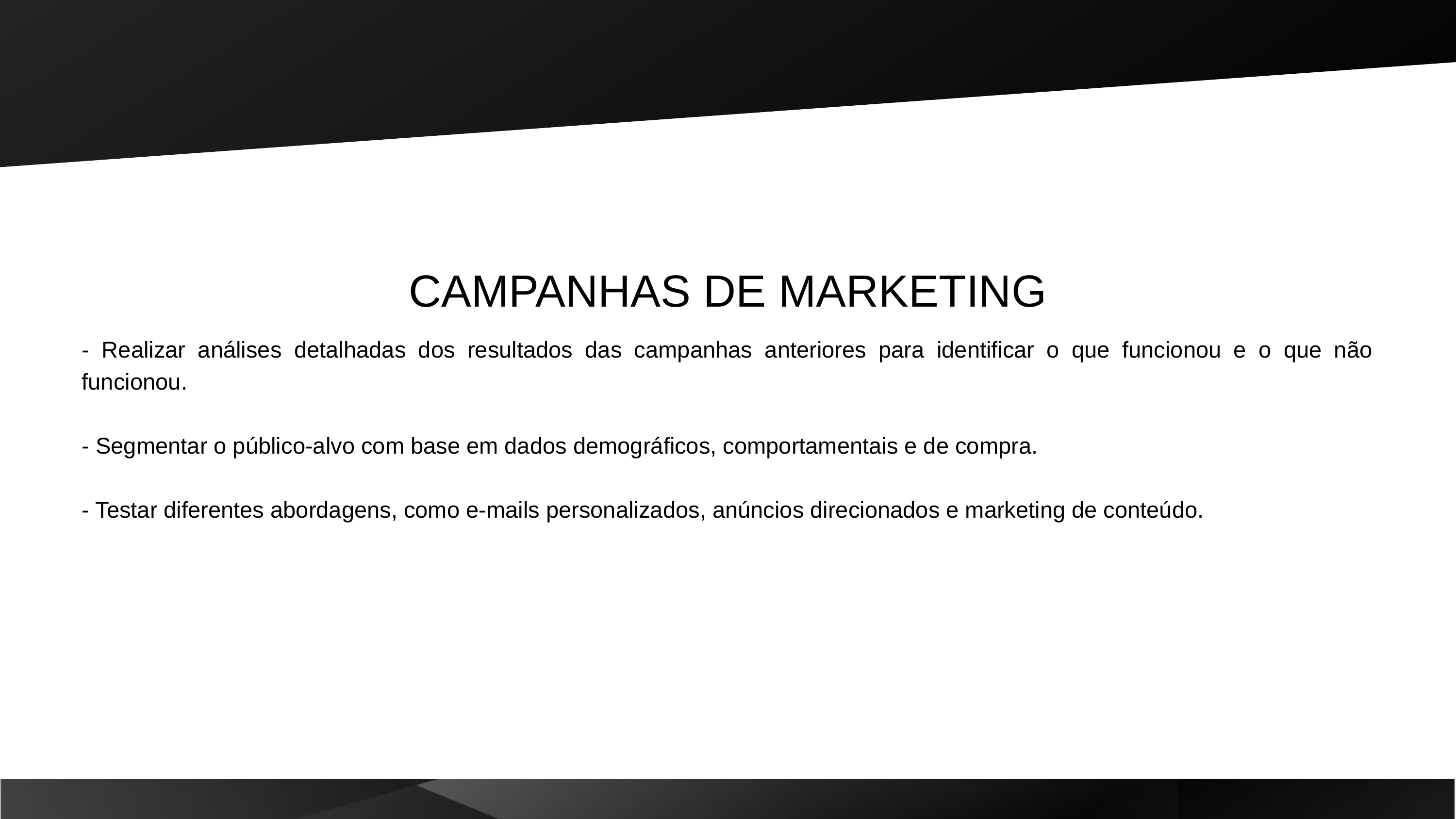

CAMPANHAS DE MARKETING
- Realizar análises detalhadas dos resultados das campanhas anteriores para identificar o que funcionou e o que não funcionou.

- Segmentar o público-alvo com base em dados demográficos, comportamentais e de compra.

- Testar diferentes abordagens, como e-mails personalizados, anúncios direcionados e marketing de conteúdo.